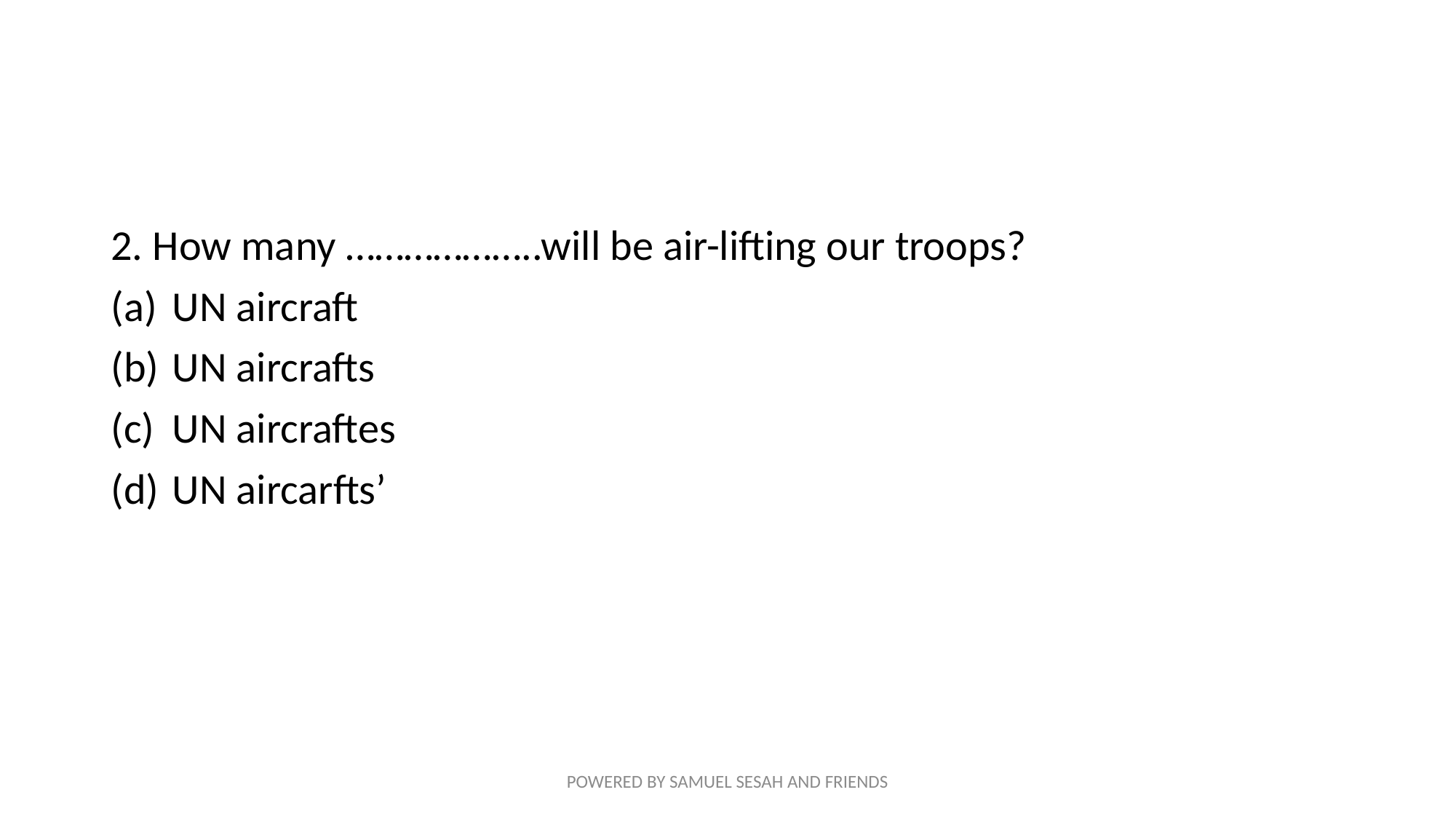

#
2. How many ………………..will be air-lifting our troops?
UN aircraft
UN aircrafts
UN aircraftes
UN aircarfts’

POWERED BY SAMUEL SESAH AND FRIENDS